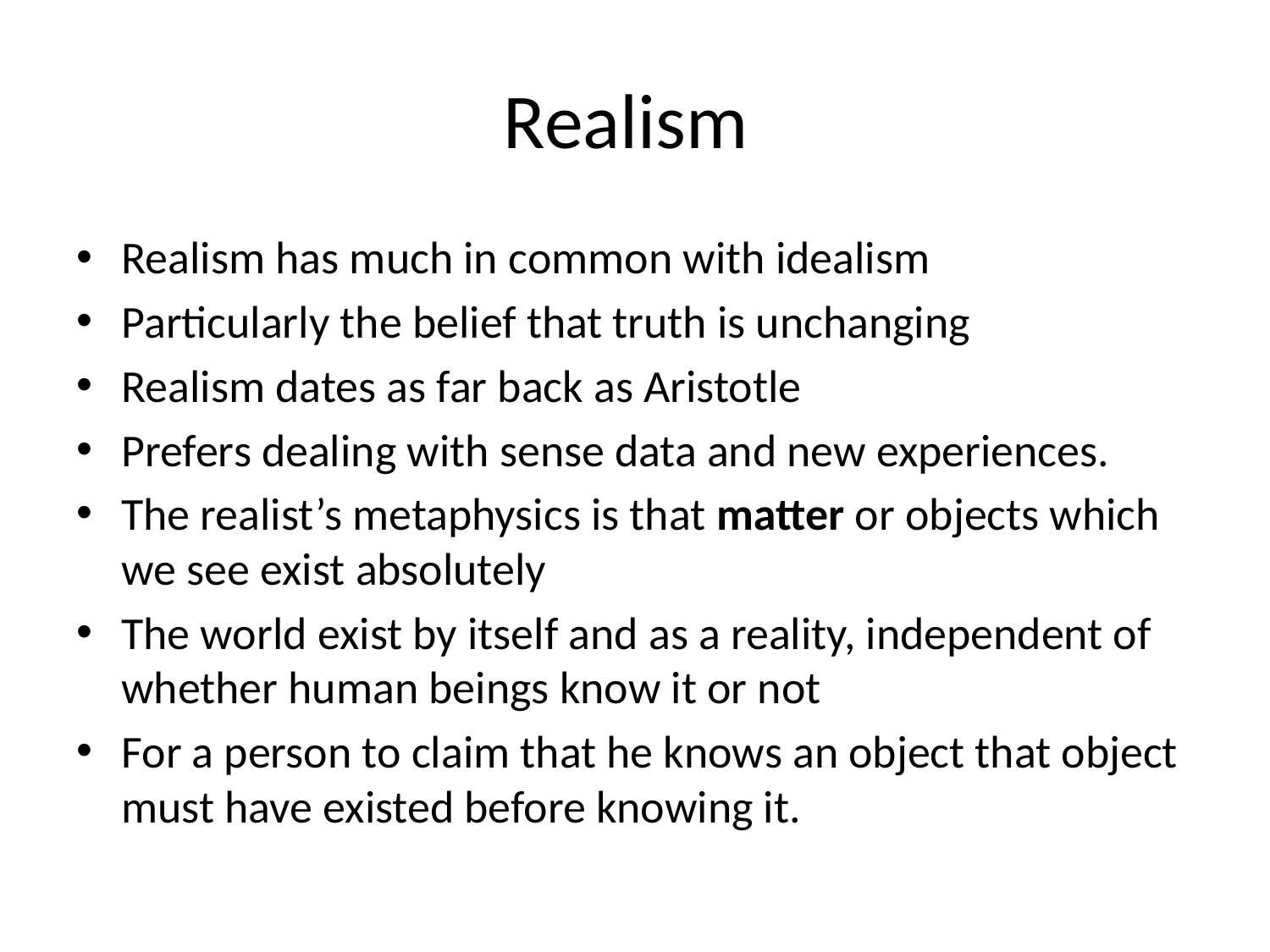

# Realism
Realism has much in common with idealism
Particularly the belief that truth is unchanging
Realism dates as far back as Aristotle
Prefers dealing with sense data and new experiences.
The realist’s metaphysics is that matter or objects which we see exist absolutely
The world exist by itself and as a reality, independent of whether human beings know it or not
For a person to claim that he knows an object that object must have existed before knowing it.